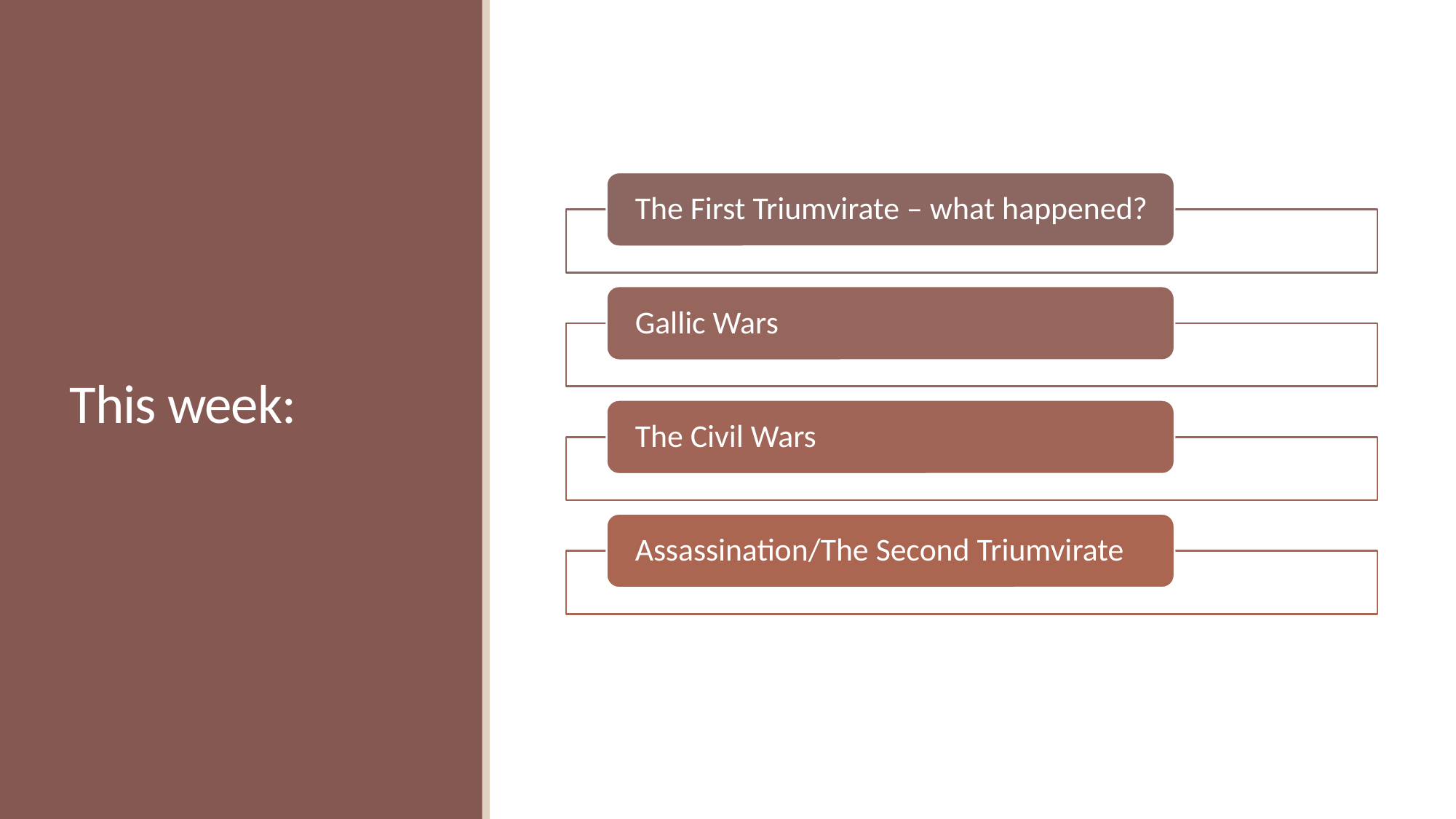

The First Triumvirate – what happened?
Gallic Wars
The Civil Wars
Assassination/The Second Triumvirate
# This week: